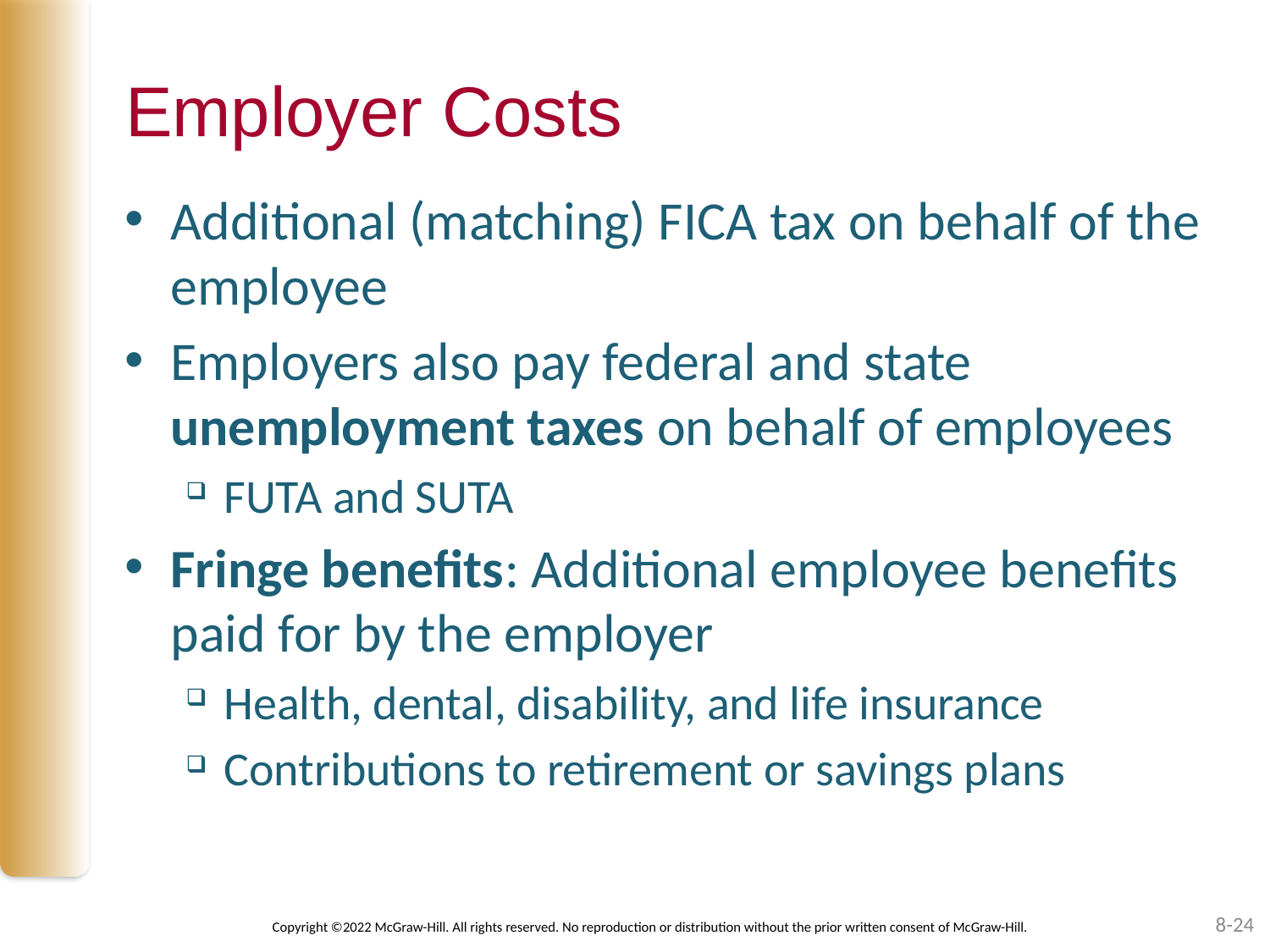

# Employer Costs
Additional (matching) FICA tax on behalf of the employee
Employers also pay federal and state unemployment taxes on behalf of employees
FUTA and SUTA
Fringe benefits: Additional employee benefits paid for by the employer
Health, dental, disability, and life insurance
Contributions to retirement or savings plans
8-24
Copyright ©2022 McGraw-Hill. All rights reserved. No reproduction or distribution without the prior written consent of McGraw-Hill.